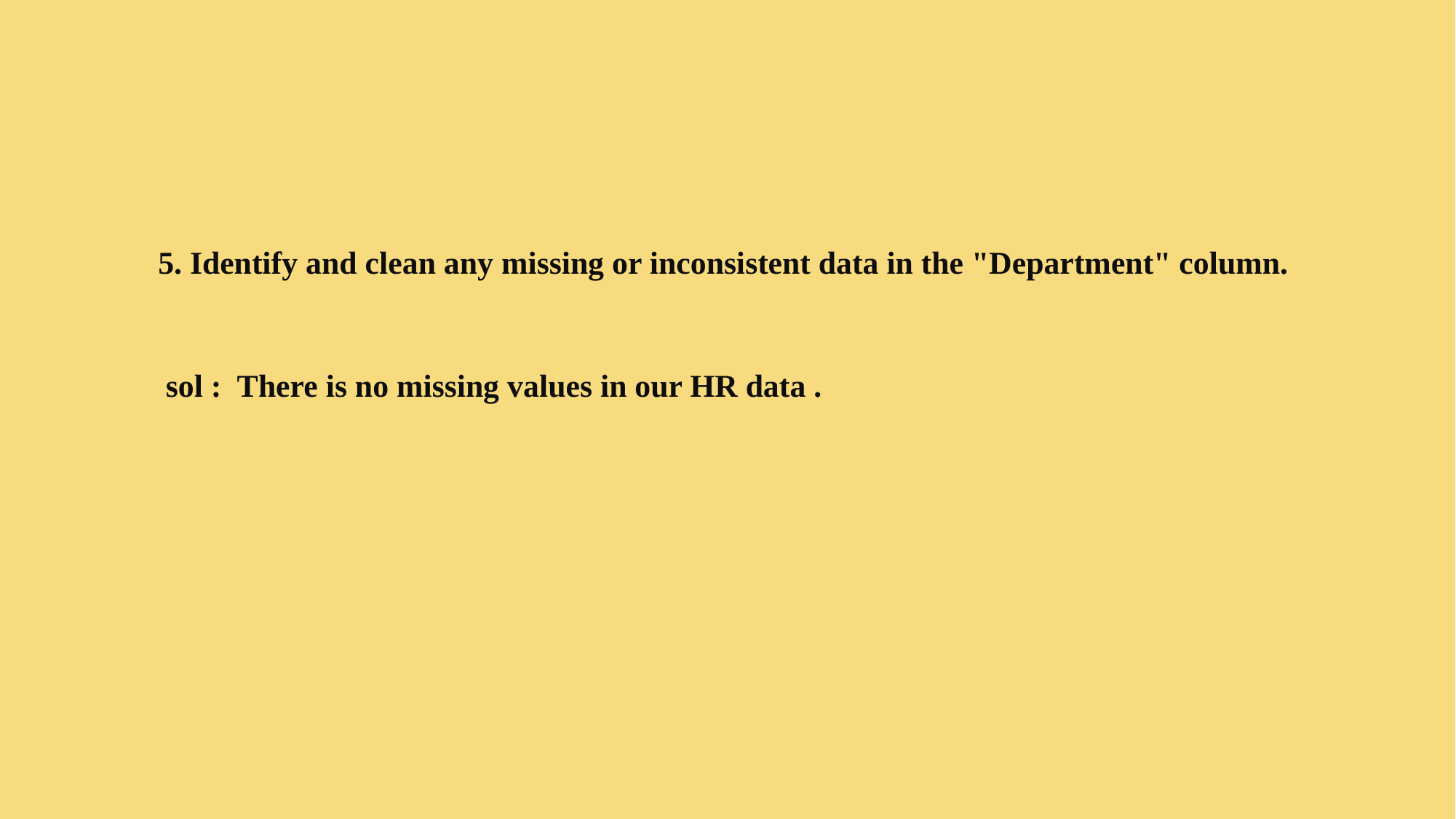

5. Identify and clean any missing or inconsistent data in the "Department" column.
sol :  There is no missing values in our HR data .